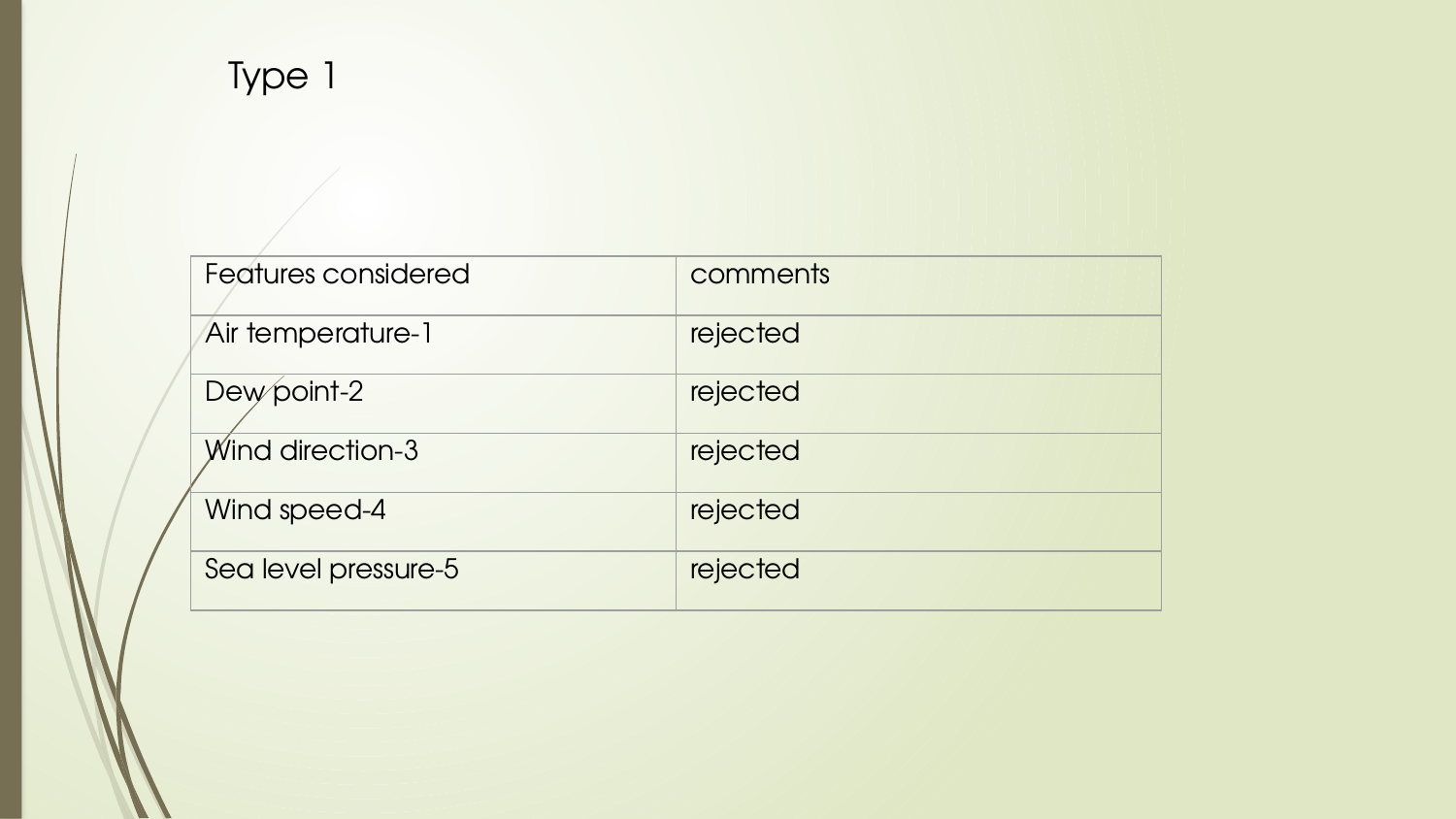

Type 1
| Features considered | comments |
| --- | --- |
| Air temperature-1 | rejected |
| Dew point-2 | rejected |
| Wind direction-3 | rejected |
| Wind speed-4 | rejected |
| Sea level pressure-5 | rejected |